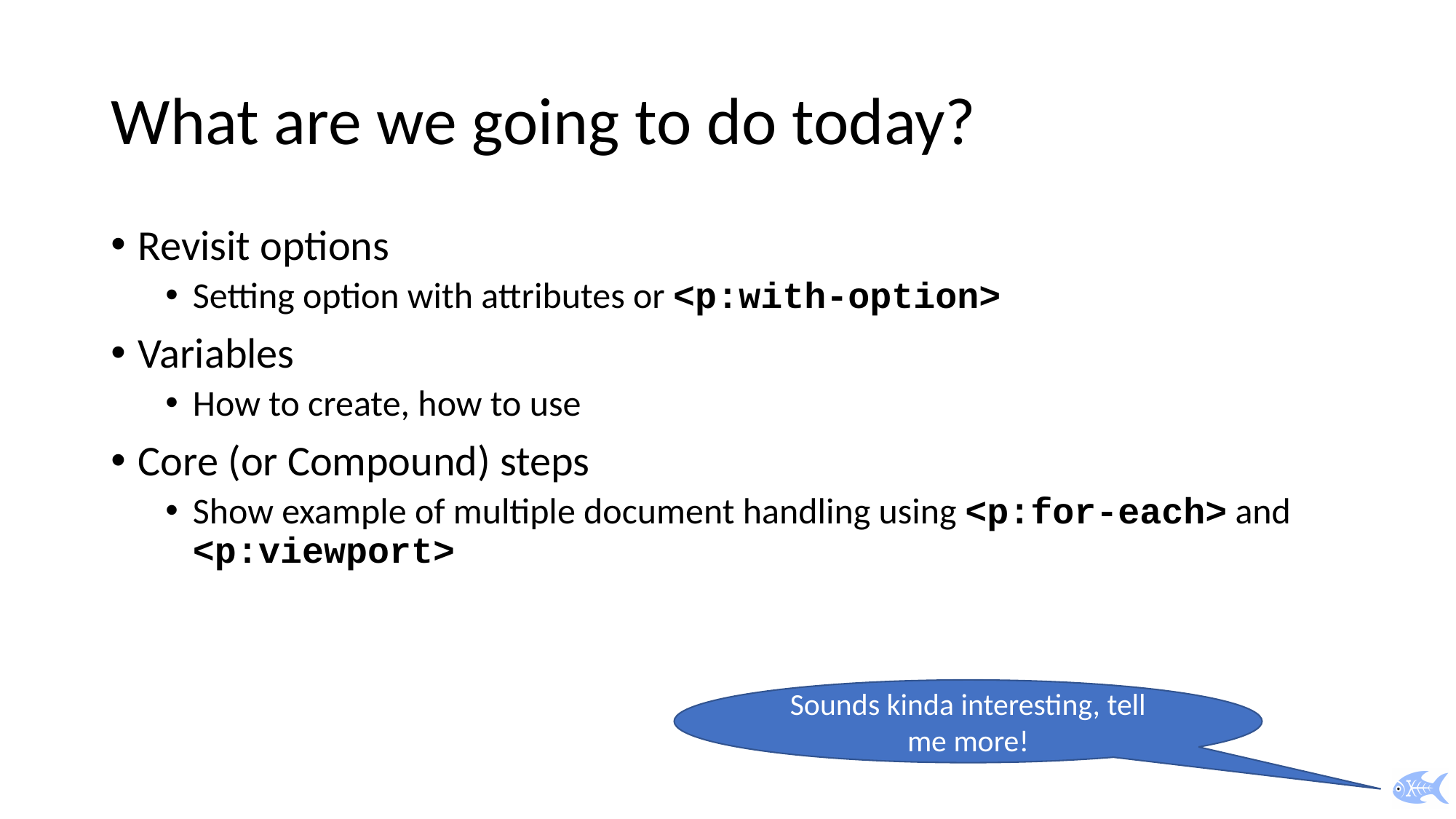

# What are we going to do today?
Revisit options
Setting option with attributes or <p:with-option>
Variables
How to create, how to use
Core (or Compound) steps
Show example of multiple document handling using <p:for-each> and <p:viewport>
Sounds kinda interesting, tell me more!